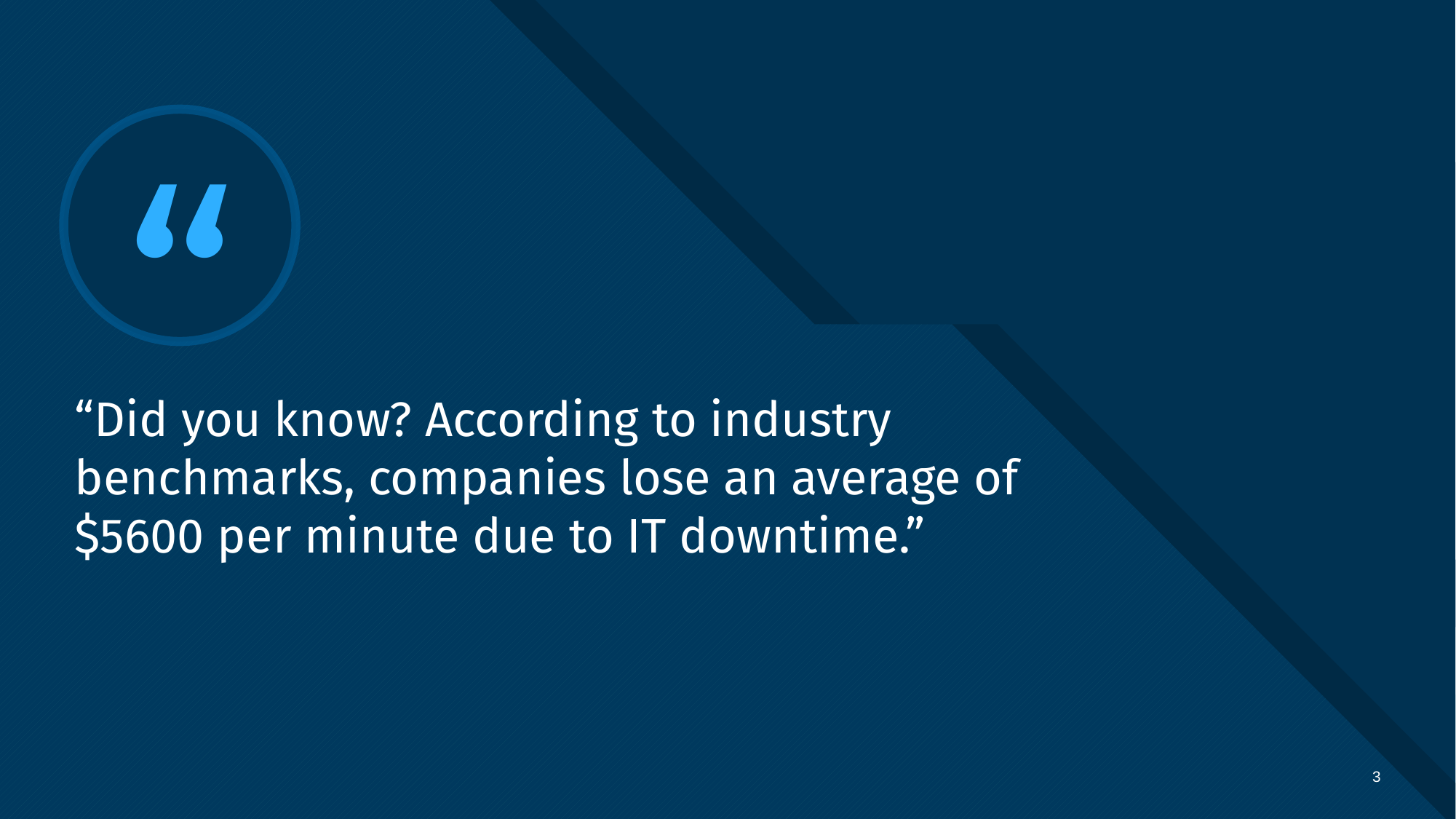

# “Did you know? According to industry benchmarks, companies lose an average of $5600 per minute due to IT downtime.”
3